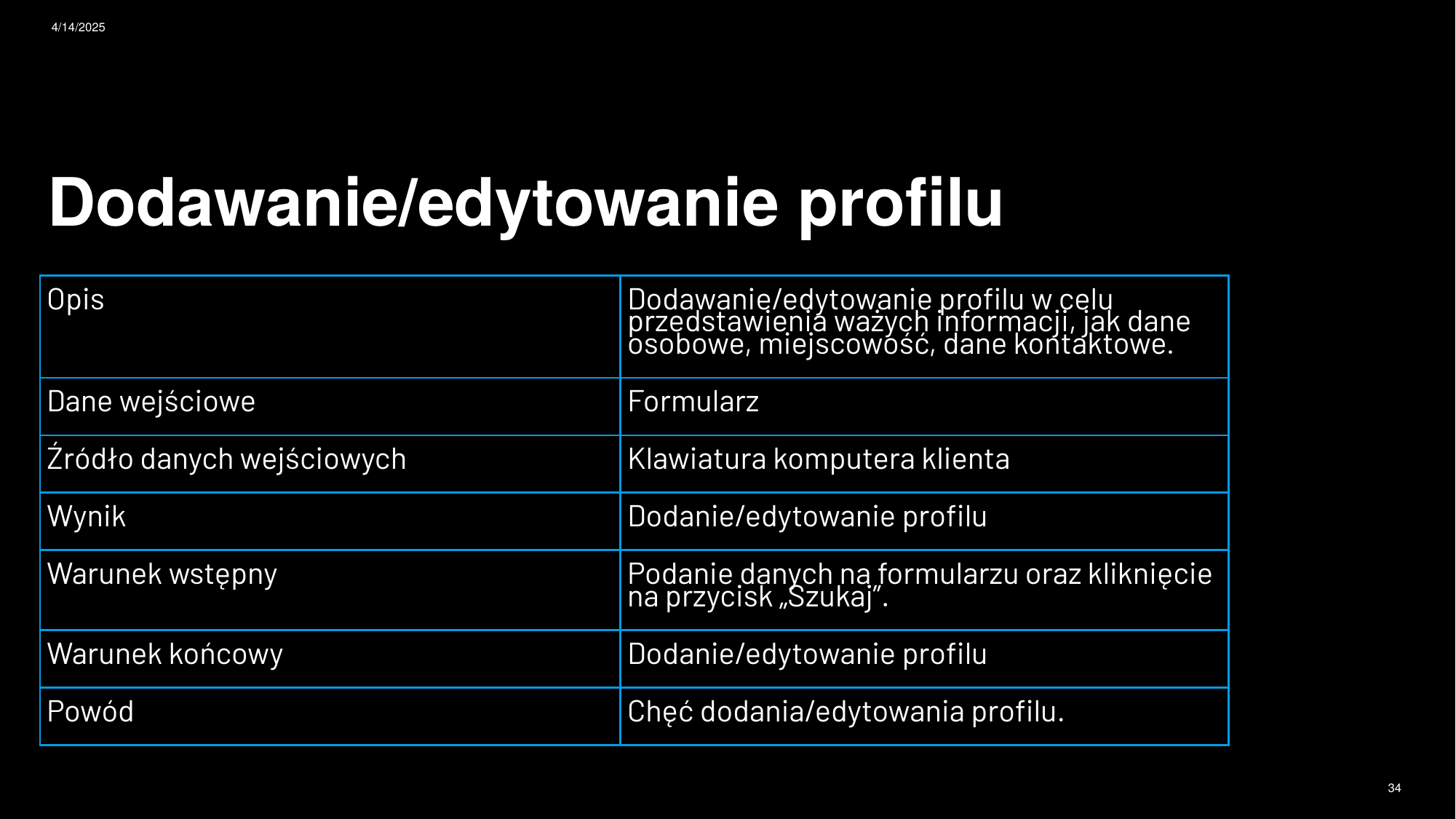

4/14/2025
# Dodawanie/edytowanie profilu
| Opis | Dodawanie/edytowanie profilu w celu przedstawienia ważych informacji, jak dane osobowe, miejscowość, dane kontaktowe. |
| --- | --- |
| Dane wejściowe | Formularz |
| Źródło danych wejściowych | Klawiatura komputera klienta |
| Wynik | Dodanie/edytowanie profilu |
| Warunek wstępny | Podanie danych na formularzu oraz kliknięcie na przycisk „Szukaj”. |
| Warunek końcowy | Dodanie/edytowanie profilu |
| Powód | Chęć dodania/edytowania profilu. |

34